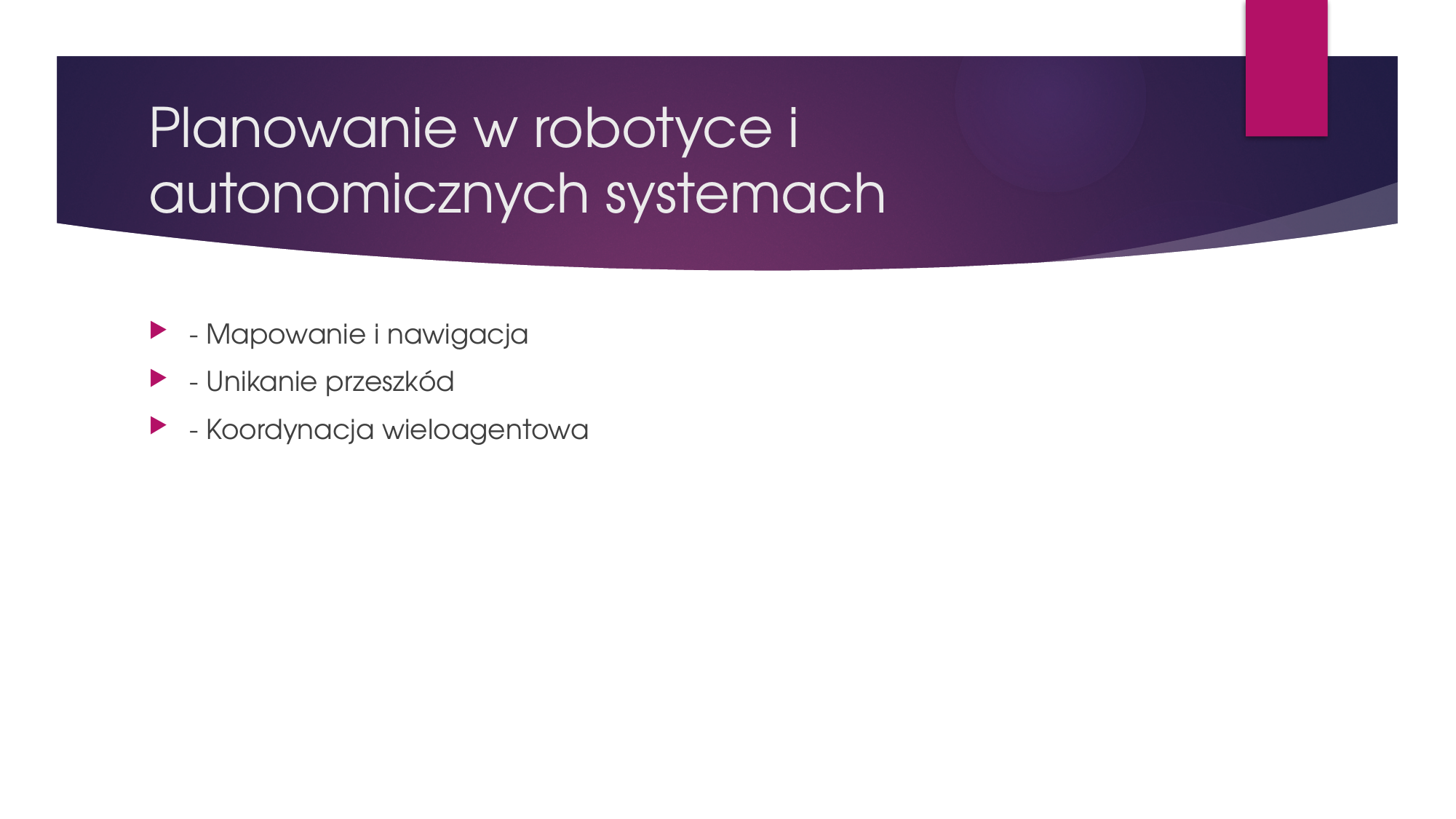

# Planowanie w robotyce i autonomicznych systemach
- Mapowanie i nawigacja
- Unikanie przeszkód
- Koordynacja wieloagentowa